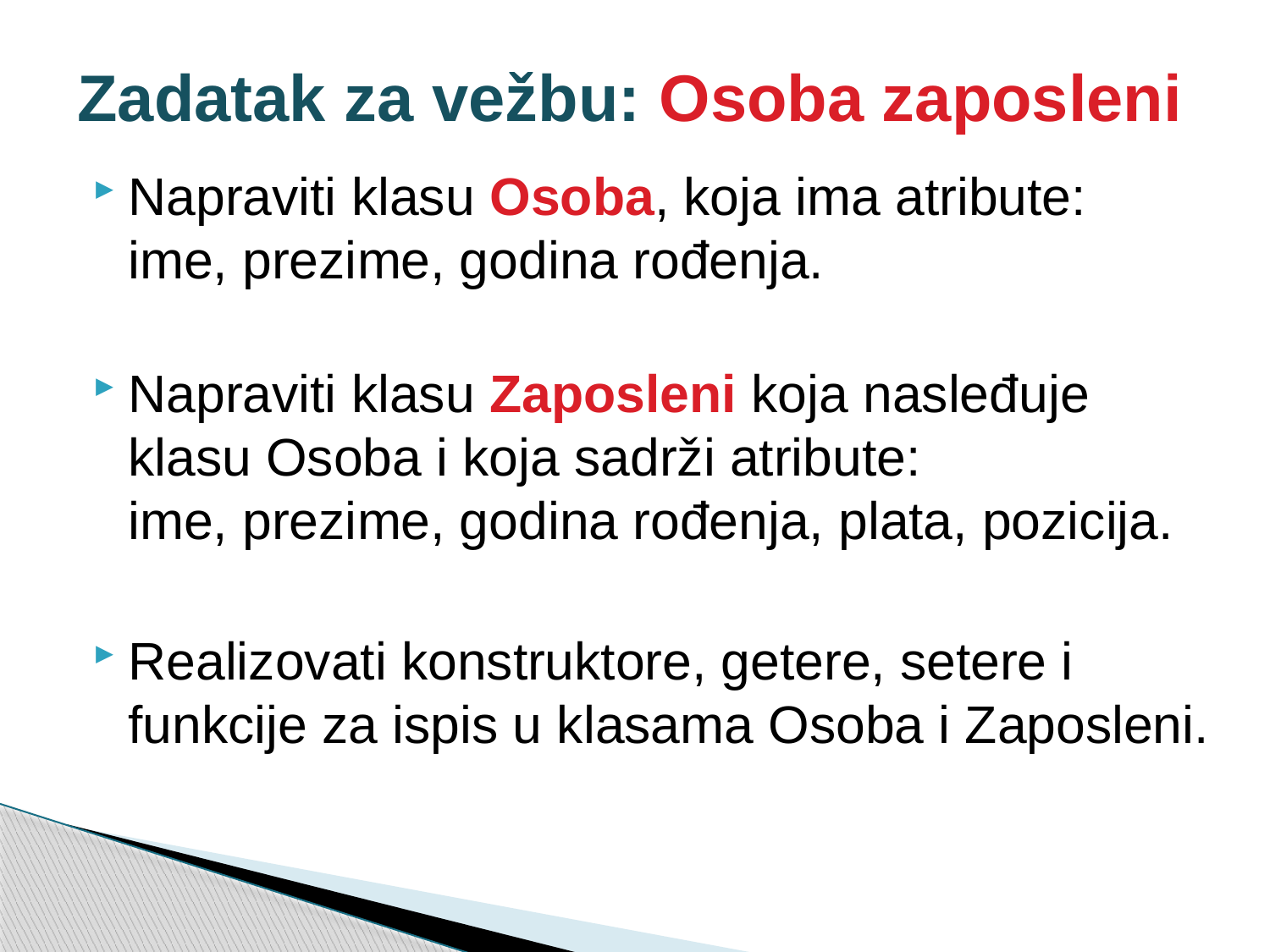

# Zadatak za vežbu: Osoba zaposleni
Napraviti klasu Osoba, koja ima atribute:
ime, prezime, godina rođenja.
Napraviti klasu Zaposleni koja nasleđuje klasu Osoba i koja sadrži atribute:
ime, prezime, godina rođenja, plata, pozicija.

Realizovati konstruktore, getere, setere i funkcije za ispis u klasama Osoba i Zaposleni.